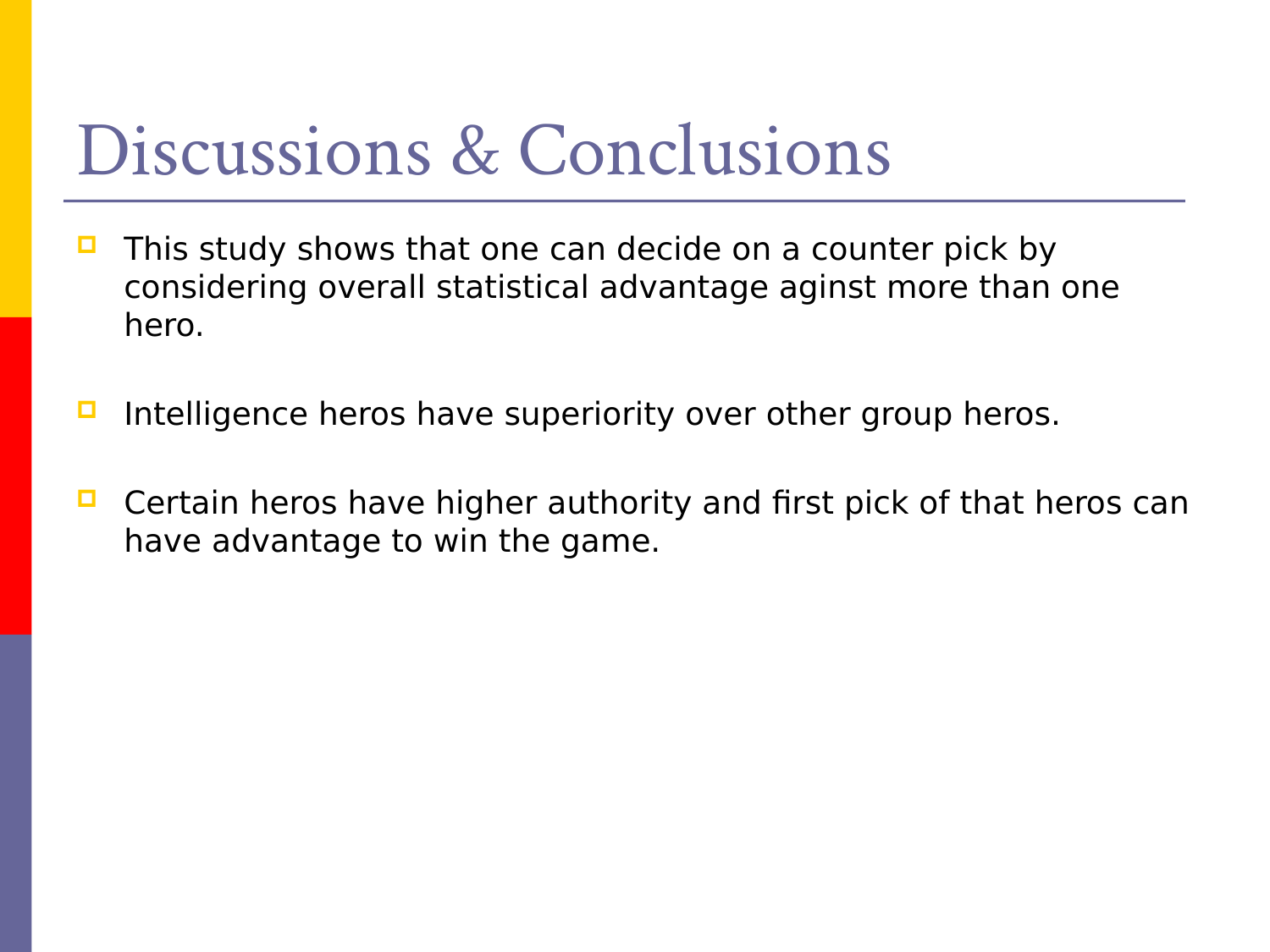

# Discussions & Conclusions
This study shows that one can decide on a counter pick by considering overall statistical advantage aginst more than one hero.

Intelligence heros have superiority over other group heros.

Certain heros have higher authority and first pick of that heros can have advantage to win the game.